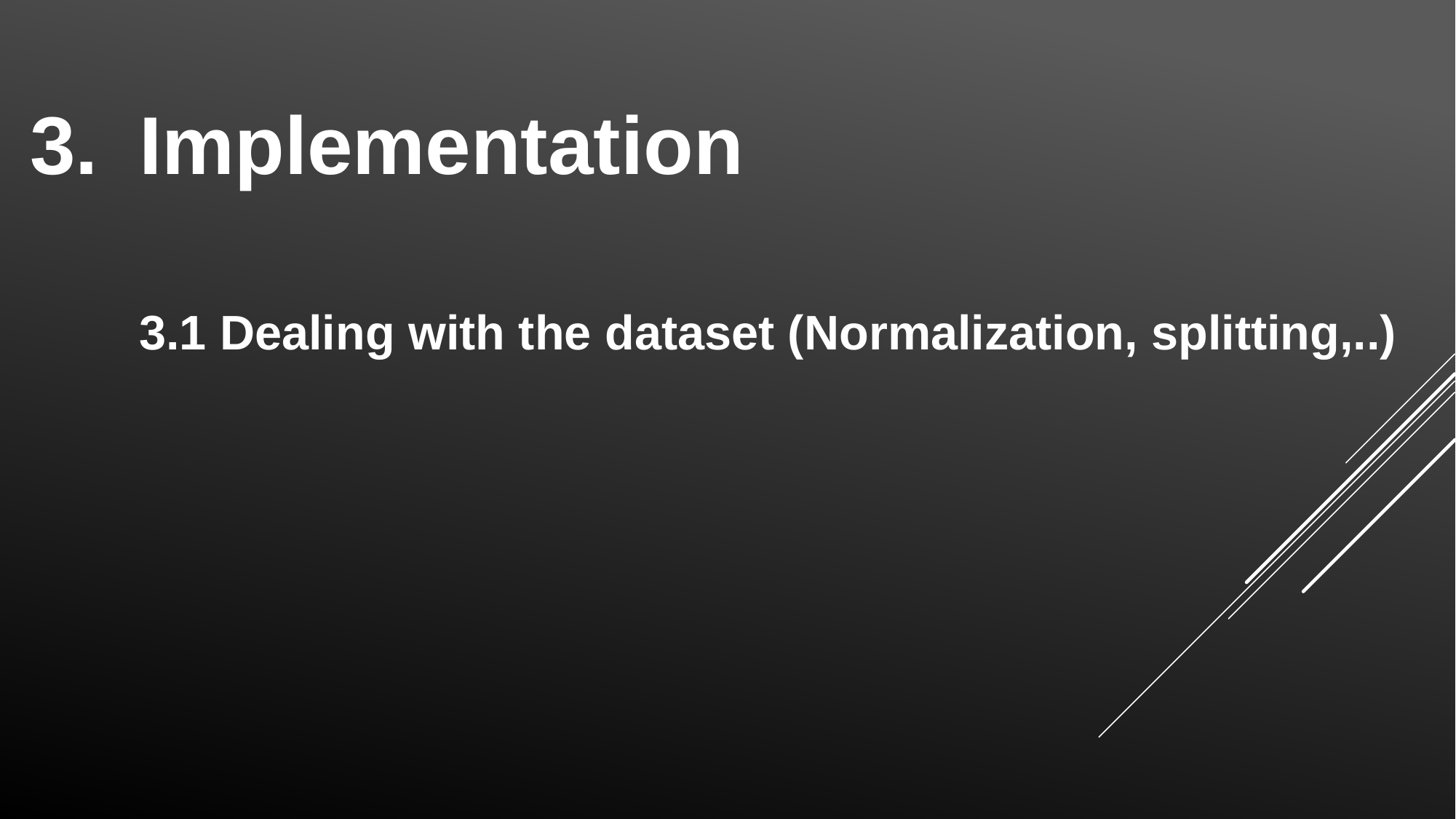

Implementation

	3.1 Dealing with the dataset (Normalization, splitting,..)